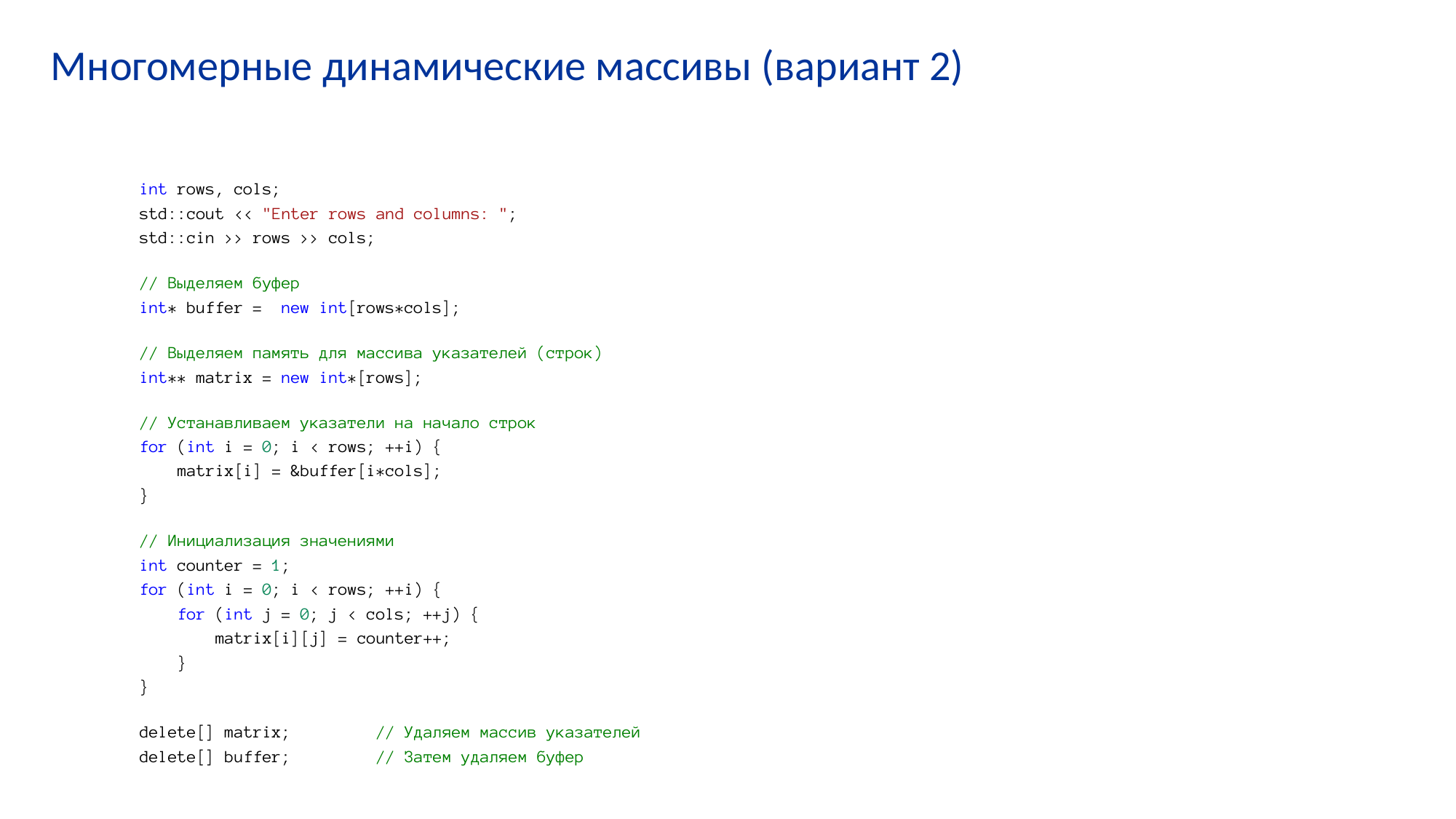

# Многомерные динамические массивы (вариант 2)
int rows, cols;
std::cout << "Enter rows and columns: ";
std::cin >> rows >> cols;
// Выделяем буфер
int* buffer =  new int[rows*cols];
// Выделяем память для массива указателей (строк)
int** matrix = new int*[rows];
// Устанавливаем указатели на начало строк
for (int i = 0; i < rows; ++i) {
    matrix[i] = &buffer[i*cols];
}
// Инициализация значениями
int counter = 1;
for (int i = 0; i < rows; ++i) {
    for (int j = 0; j < cols; ++j) {
        matrix[i][j] = counter++;
    }
}
delete[] matrix;         // Удаляем массив указателей
delete[] buffer;         // Затем удаляем буфер